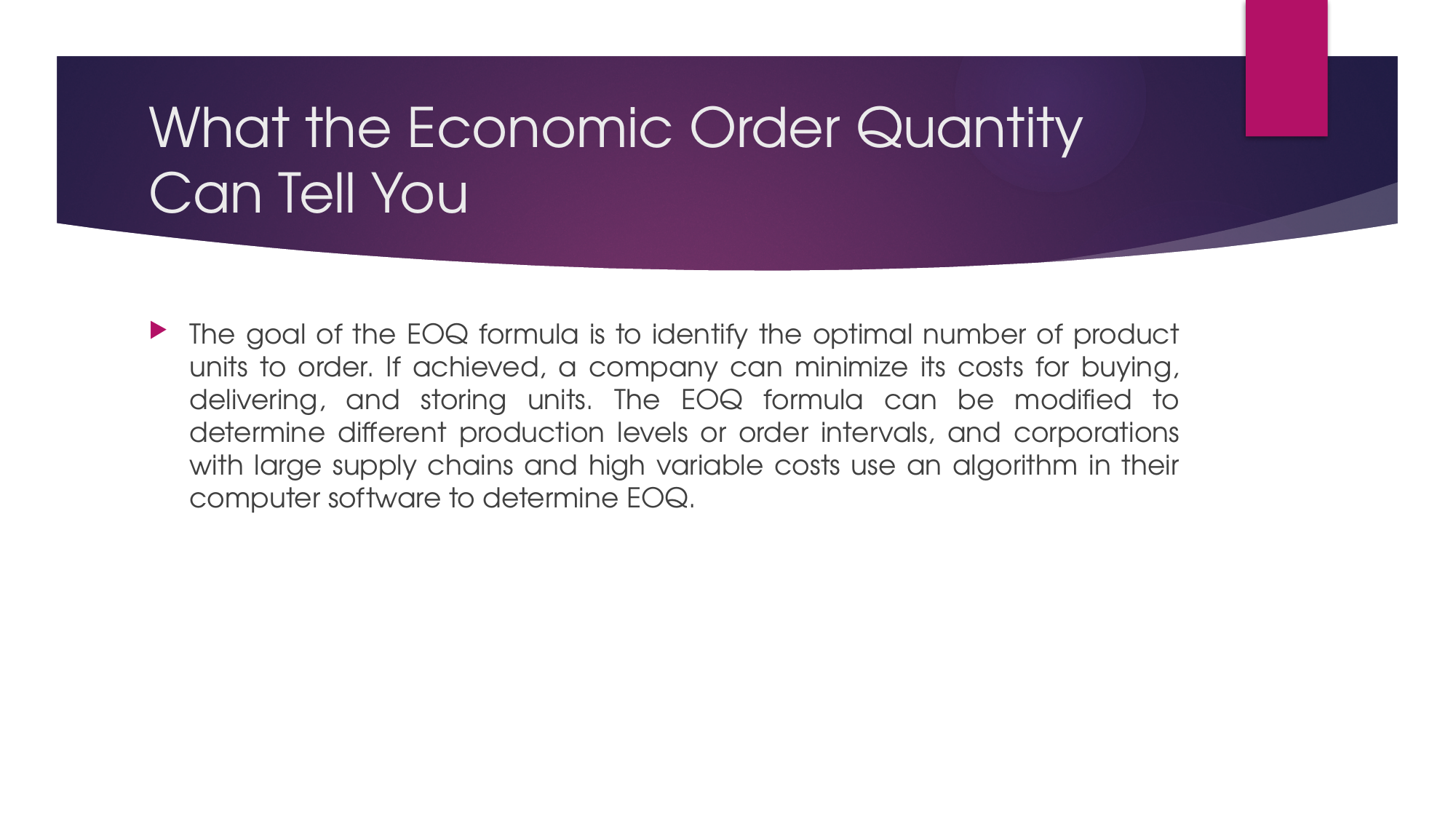

# What the Economic Order Quantity Can Tell You
The goal of the EOQ formula is to identify the optimal number of product units to order. If achieved, a company can minimize its costs for buying, delivering, and storing units. The EOQ formula can be modified to determine different production levels or order intervals, and corporations with large supply chains and high variable costs use an algorithm in their computer software to determine EOQ.